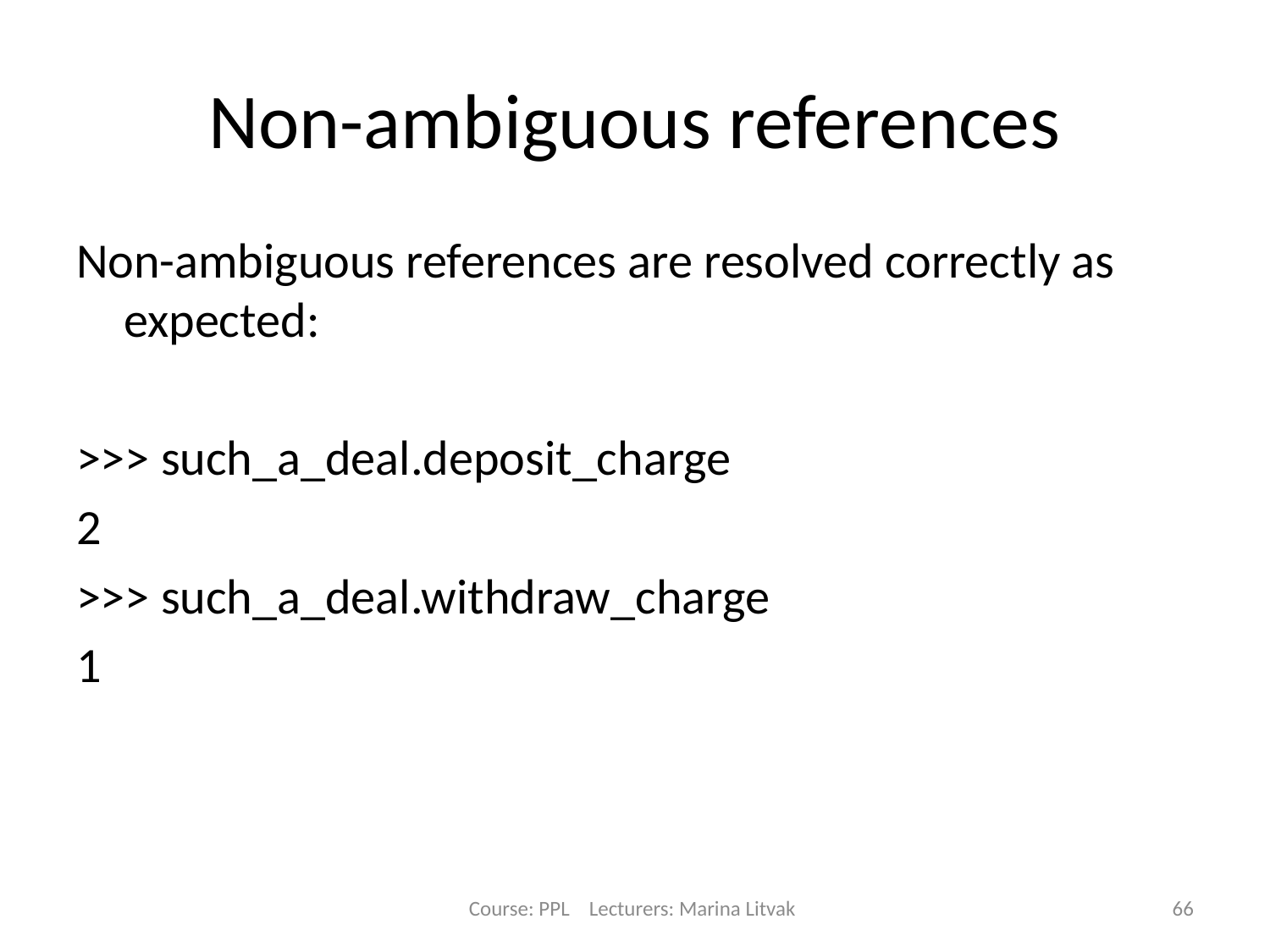

# Non-ambiguous references
Non-ambiguous references are resolved correctly as expected:

>>> such_a_deal.deposit_charge
2
>>> such_a_deal.withdraw_charge
1
Course: PPL    Lecturers: Marina Litvak
66